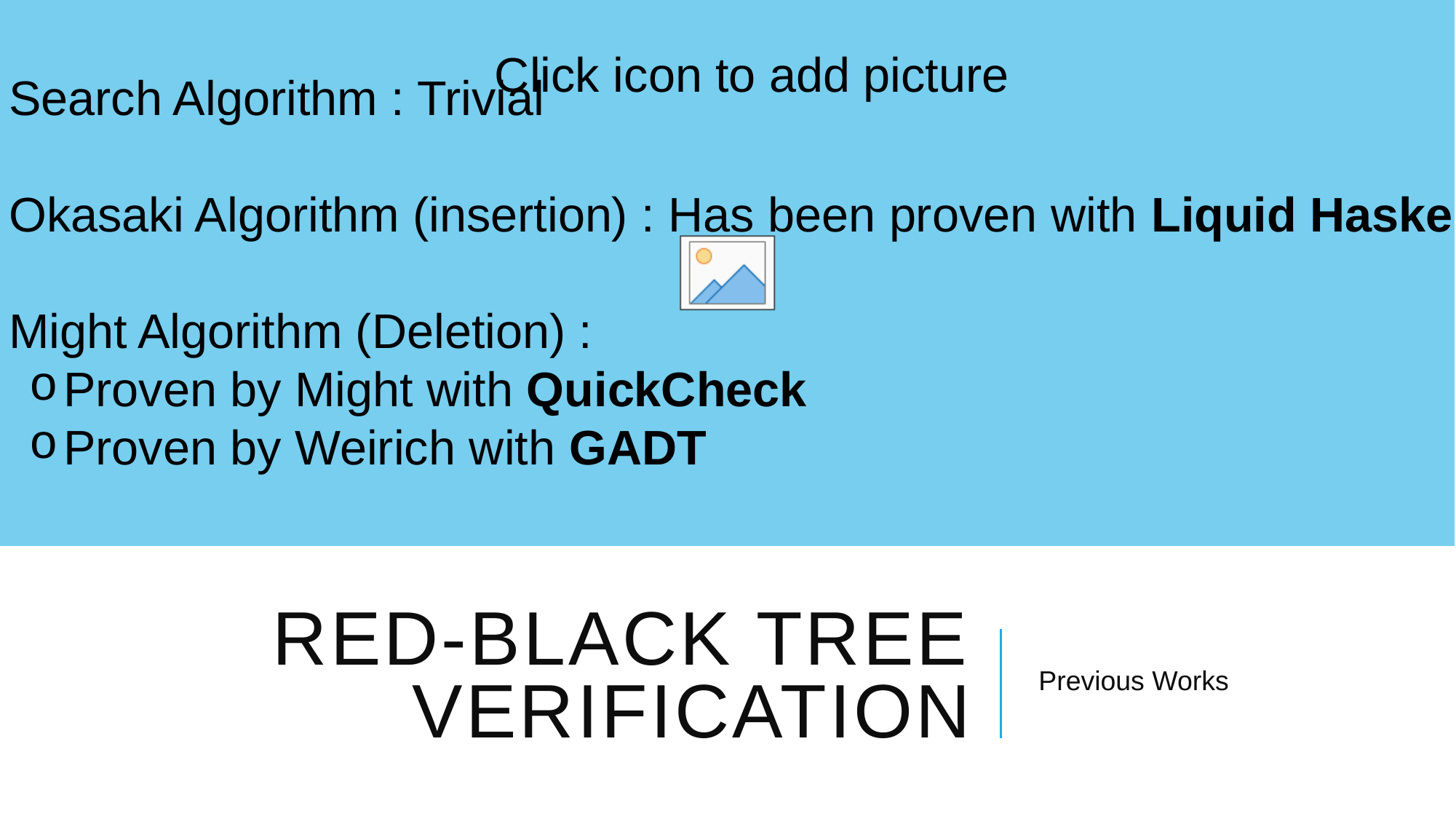

Search Algorithm : Trivial

Okasaki Algorithm (insertion) : Has been proven with Liquid Haskell

Might Algorithm (Deletion) :
Proven by Might with QuickCheck
Proven by Weirich with GADT
# Red-black tree verification
Previous Works